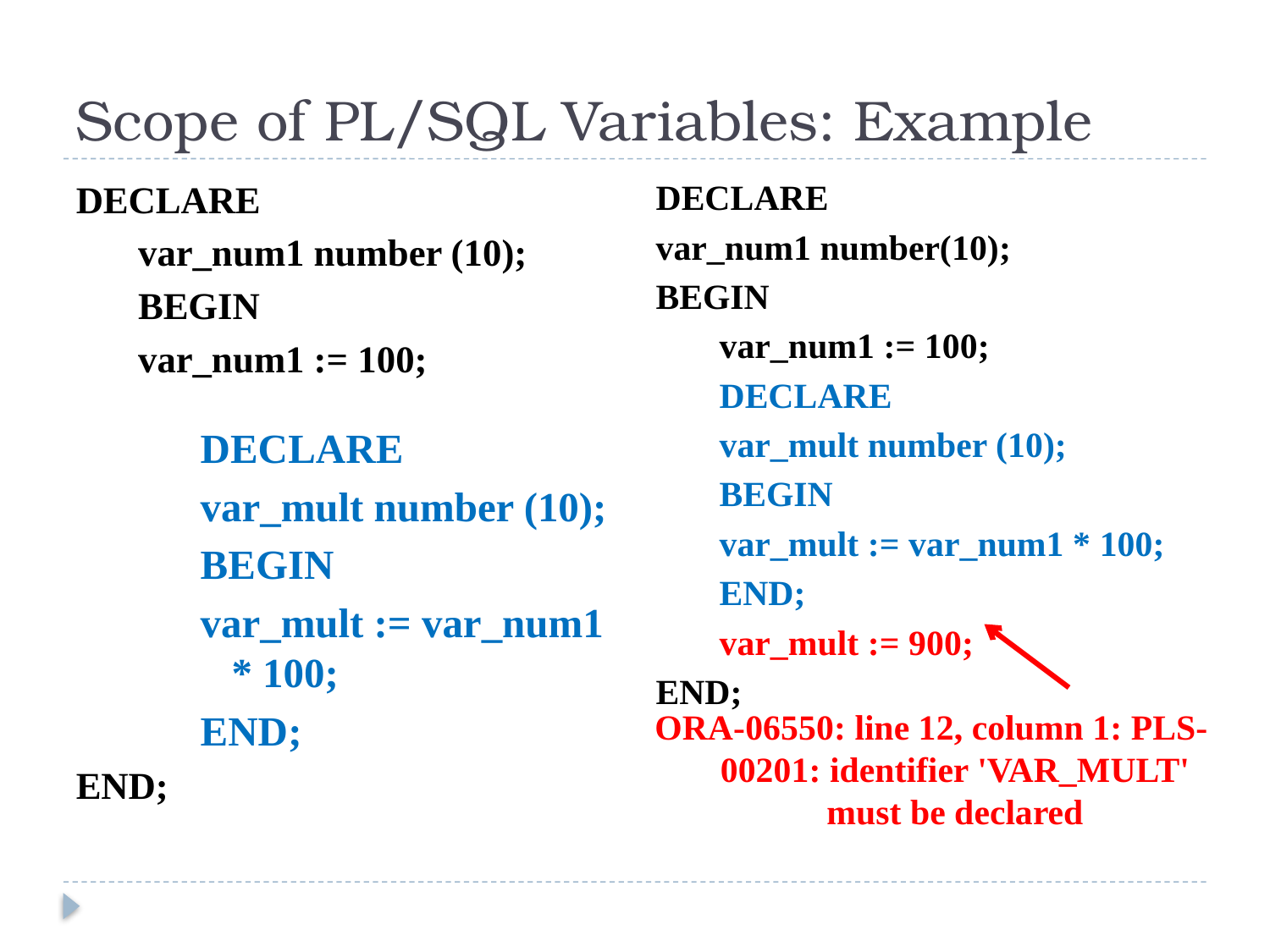

# Scope of PL/SQL Variables: Example
DECLARE
var_num1 number(10);
BEGIN
var_num1 := 100;
DECLARE
var_mult number (10);
BEGIN
var_mult := var_num1 * 100;
END;
var_mult := 900;
END;

DECLARE
var_num1 number (10);
BEGIN
var_num1 := 100;

DECLARE
var_mult number (10);
BEGIN
var_mult := var_num1 * 100;
END;
END;
ORA-06550: line 12, column 1: PLS-00201: identifier 'VAR_MULT' must be declared